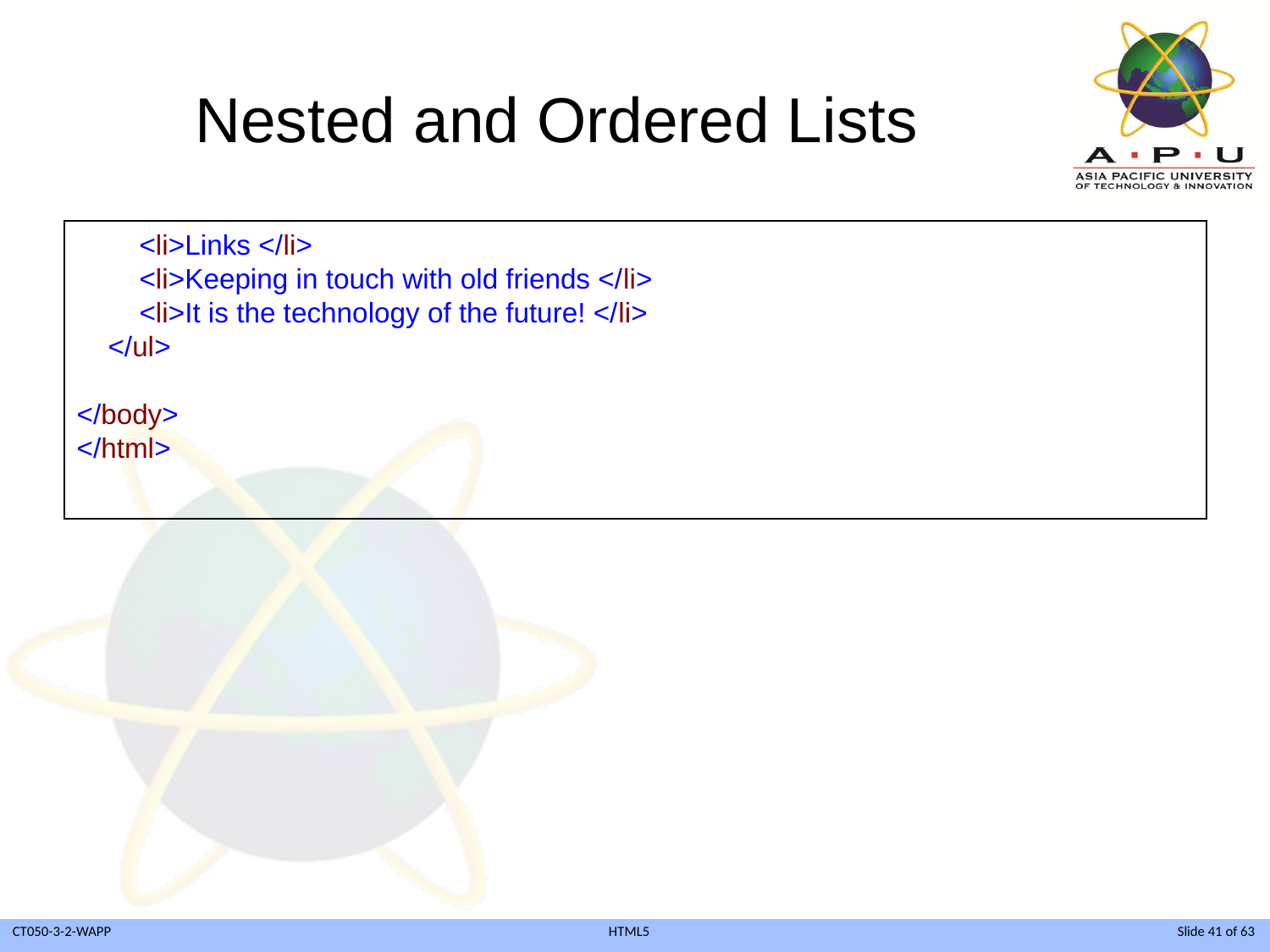

# Nested and Ordered Lists
        <li>Links </li>
        <li>Keeping in touch with old friends </li>
        <li>It is the technology of the future! </li>
    </ul>

</body>
</html>